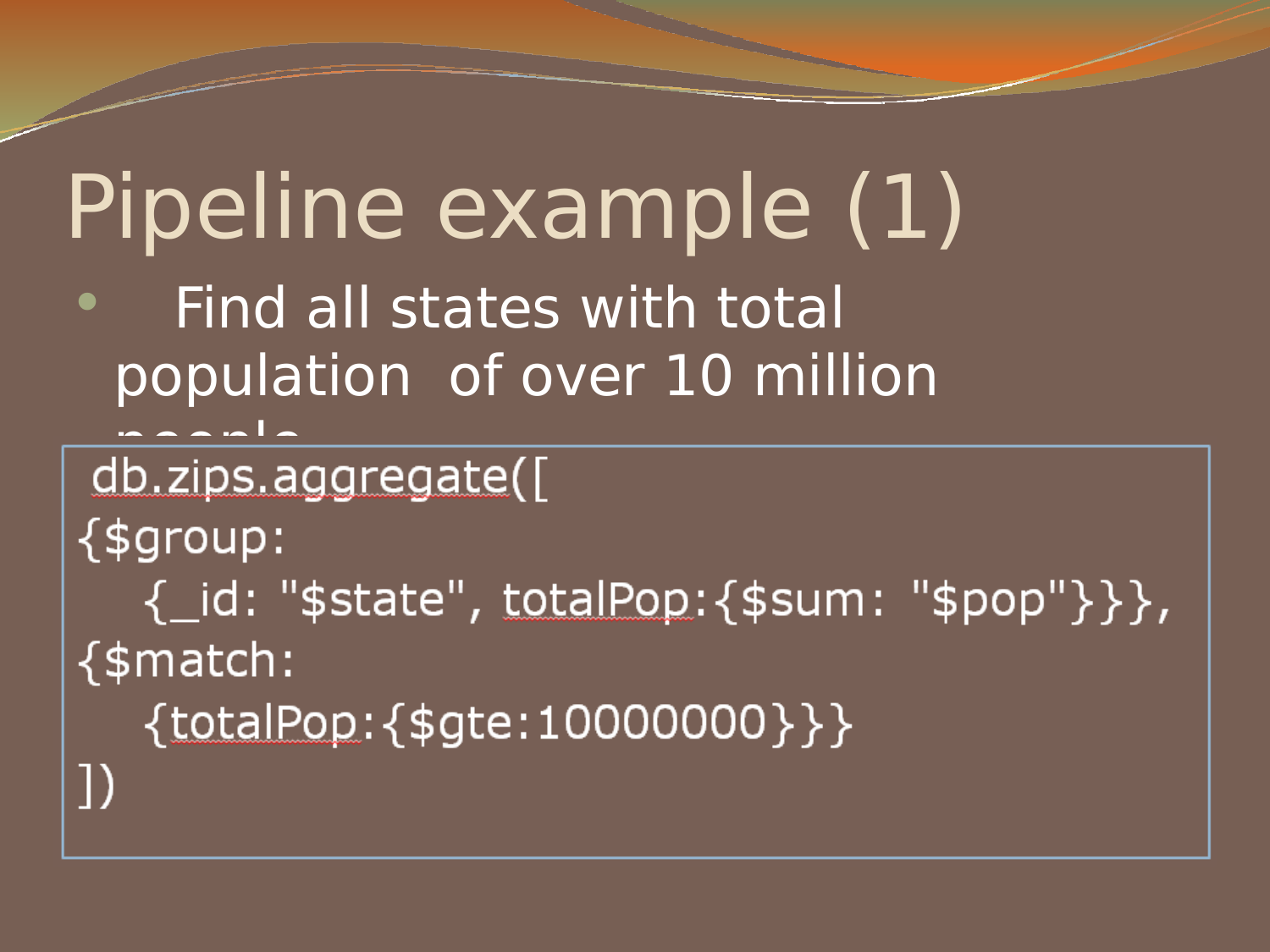

# Pipeline example (1)
	Find all states with total population  of over 10 million people